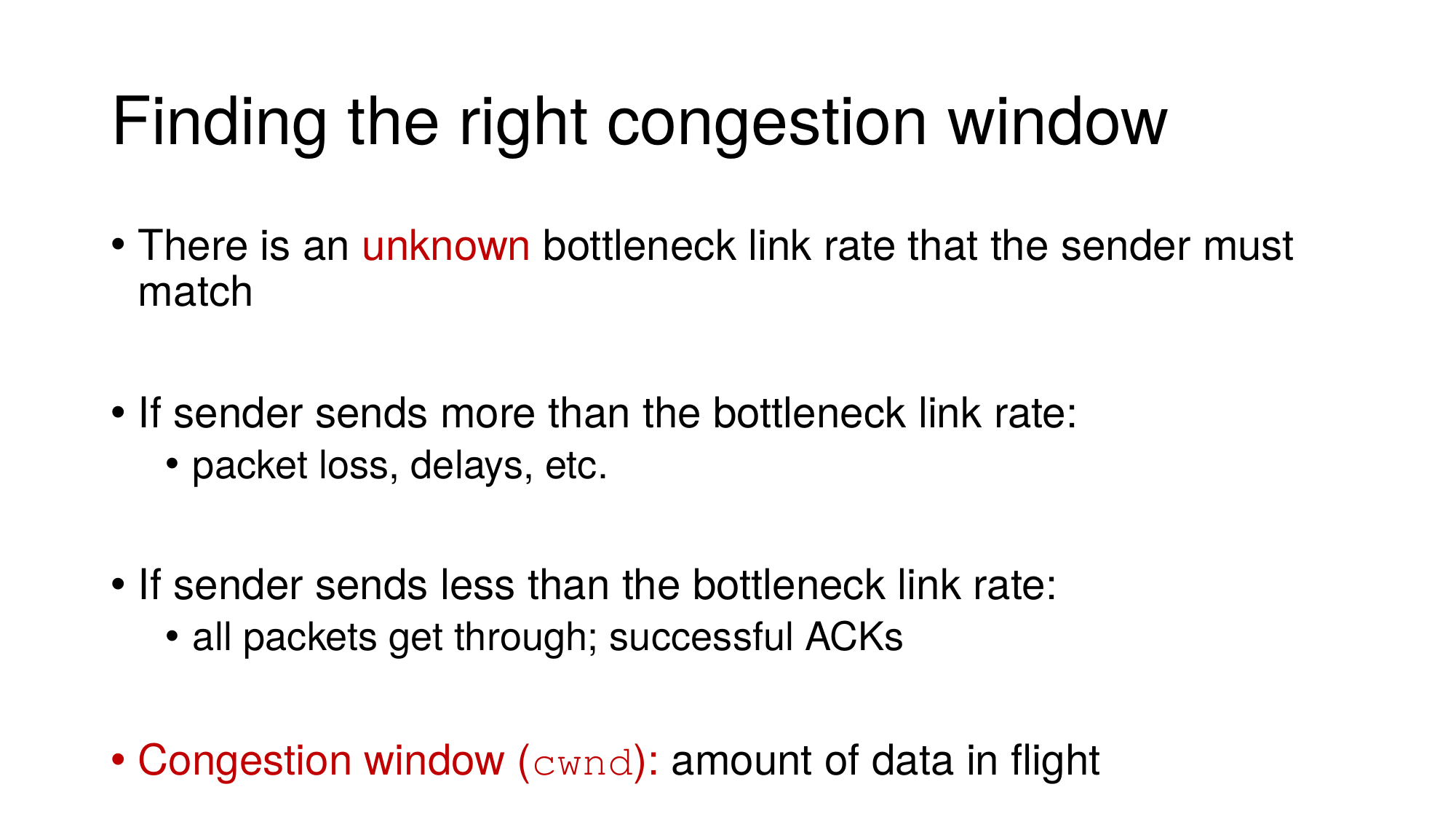

# Finding the right congestion window
There is an unknown bottleneck link rate that the sender must match

If sender sends more than the bottleneck link rate:
packet loss, delays, etc.

If sender sends less than the bottleneck link rate:
all packets get through; successful ACKs

Congestion window (cwnd): amount of data in flight